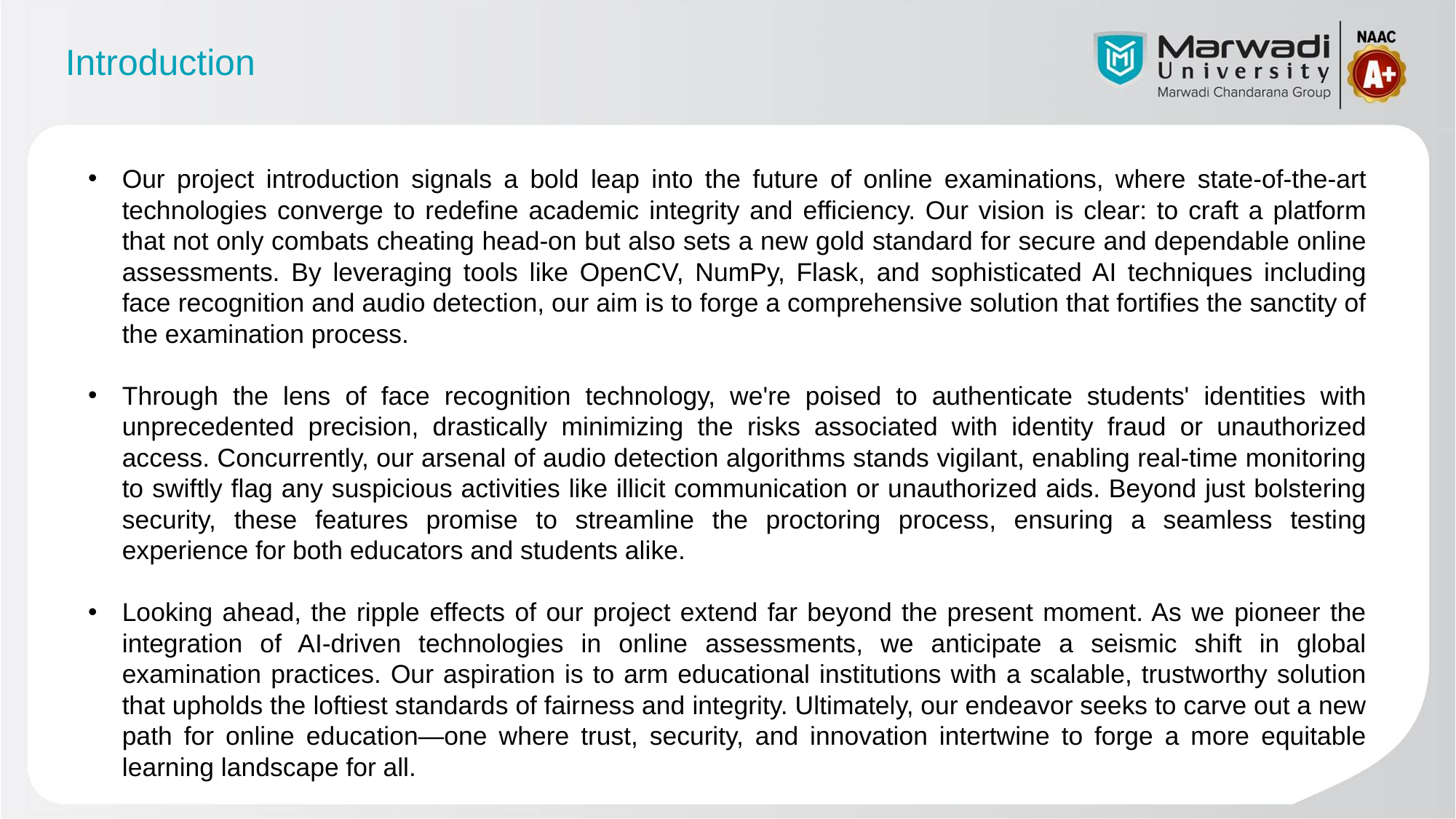

# Introduction
Our project introduction signals a bold leap into the future of online examinations, where state-of-the-art technologies converge to redefine academic integrity and efficiency. Our vision is clear: to craft a platform that not only combats cheating head-on but also sets a new gold standard for secure and dependable online assessments. By leveraging tools like OpenCV, NumPy, Flask, and sophisticated AI techniques including face recognition and audio detection, our aim is to forge a comprehensive solution that fortifies the sanctity of the examination process.

Through the lens of face recognition technology, we're poised to authenticate students' identities with unprecedented precision, drastically minimizing the risks associated with identity fraud or unauthorized access. Concurrently, our arsenal of audio detection algorithms stands vigilant, enabling real-time monitoring to swiftly flag any suspicious activities like illicit communication or unauthorized aids. Beyond just bolstering security, these features promise to streamline the proctoring process, ensuring a seamless testing experience for both educators and students alike.

Looking ahead, the ripple effects of our project extend far beyond the present moment. As we pioneer the integration of AI-driven technologies in online assessments, we anticipate a seismic shift in global examination practices. Our aspiration is to arm educational institutions with a scalable, trustworthy solution that upholds the loftiest standards of fairness and integrity. Ultimately, our endeavor seeks to carve out a new path for online education—one where trust, security, and innovation intertwine to forge a more equitable learning landscape for all.